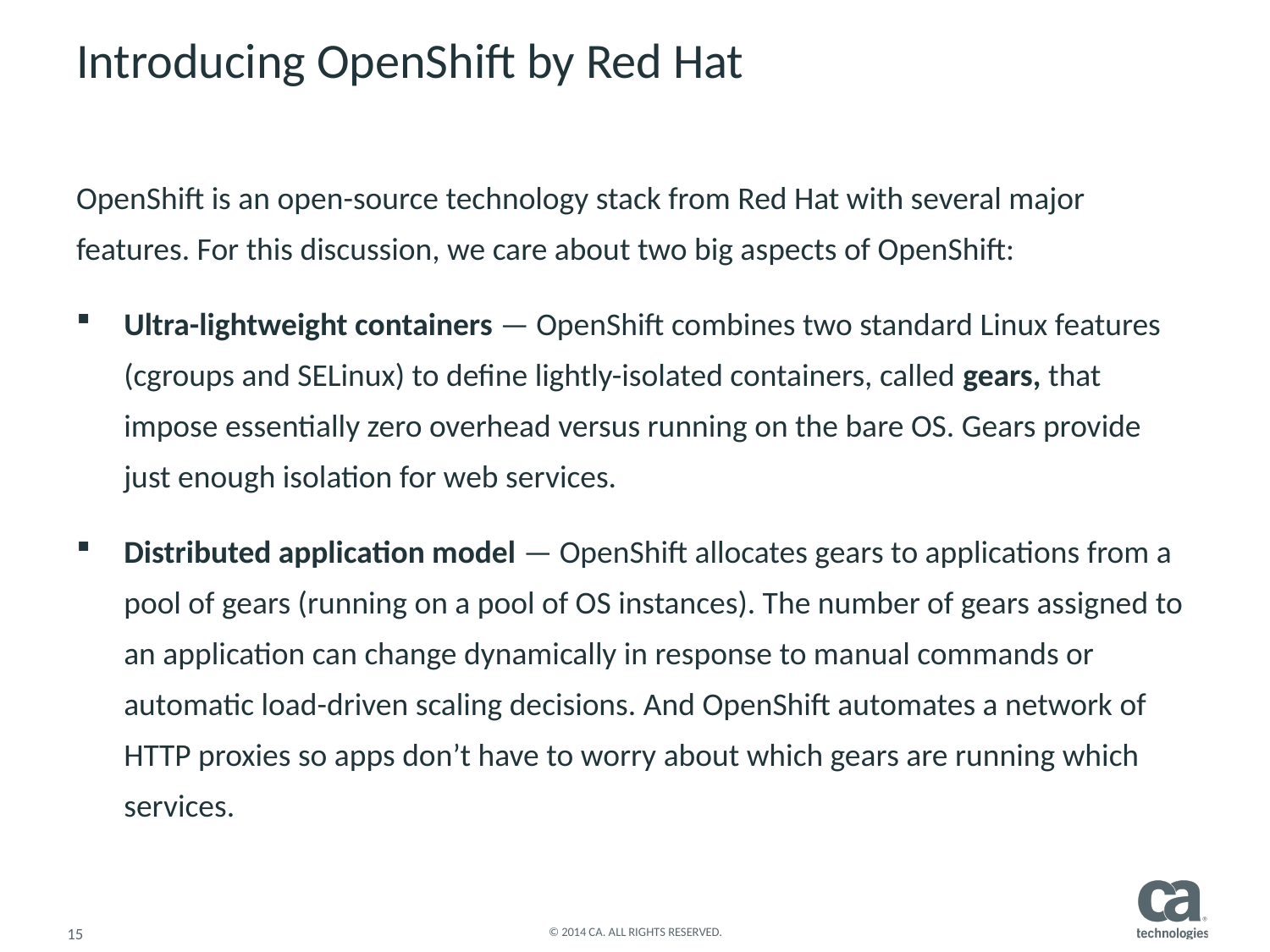

# Introducing OpenShift by Red Hat
OpenShift is an open-source technology stack from Red Hat with several major features. For this discussion, we care about two big aspects of OpenShift:
Ultra-lightweight containers — OpenShift combines two standard Linux features (cgroups and SELinux) to define lightly-isolated containers, called gears, that impose essentially zero overhead versus running on the bare OS. Gears provide just enough isolation for web services.
Distributed application model — OpenShift allocates gears to applications from a pool of gears (running on a pool of OS instances). The number of gears assigned to an application can change dynamically in response to manual commands or automatic load-driven scaling decisions. And OpenShift automates a network of HTTP proxies so apps don’t have to worry about which gears are running which services.